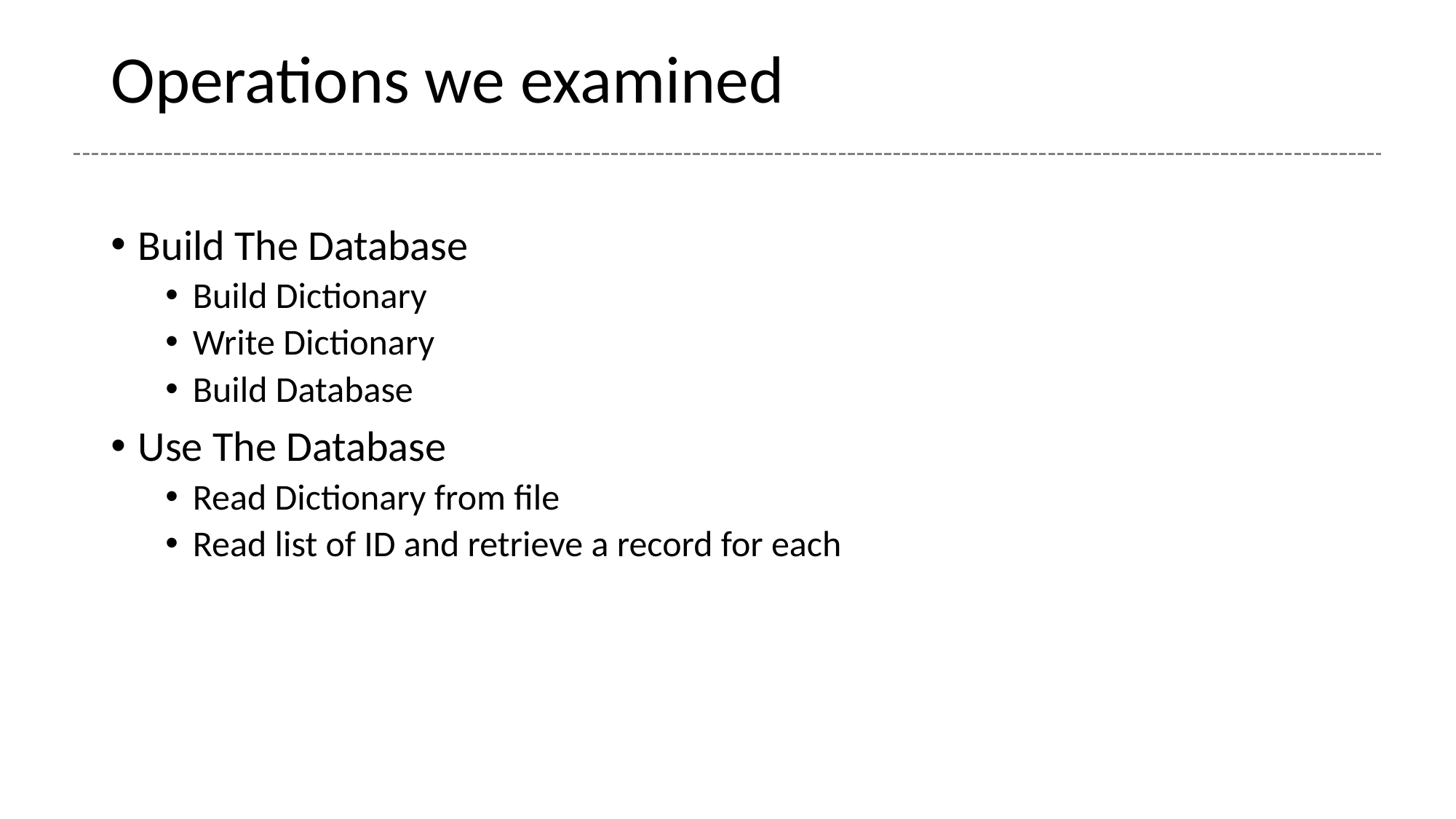

# Operations we examined
Build The Database
Build Dictionary
Write Dictionary
Build Database
Use The Database
Read Dictionary from file
Read list of ID and retrieve a record for each